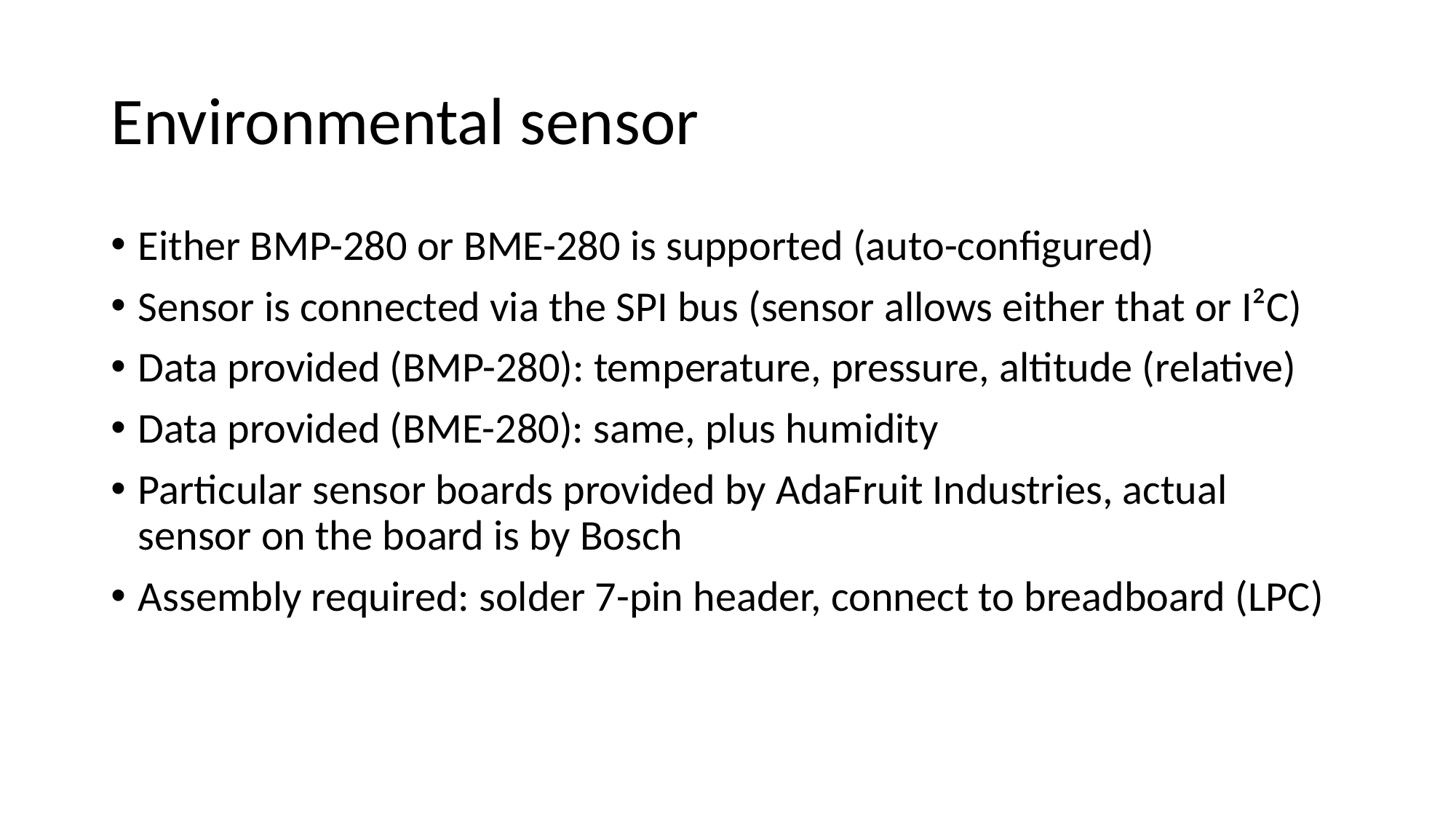

# Environmental sensor
Either BMP-280 or BME-280 is supported (auto-configured)
Sensor is connected via the SPI bus (sensor allows either that or I²C)
Data provided (BMP-280): temperature, pressure, altitude (relative)
Data provided (BME-280): same, plus humidity
Particular sensor boards provided by AdaFruit Industries, actual sensor on the board is by Bosch
Assembly required: solder 7-pin header, connect to breadboard (LPC)